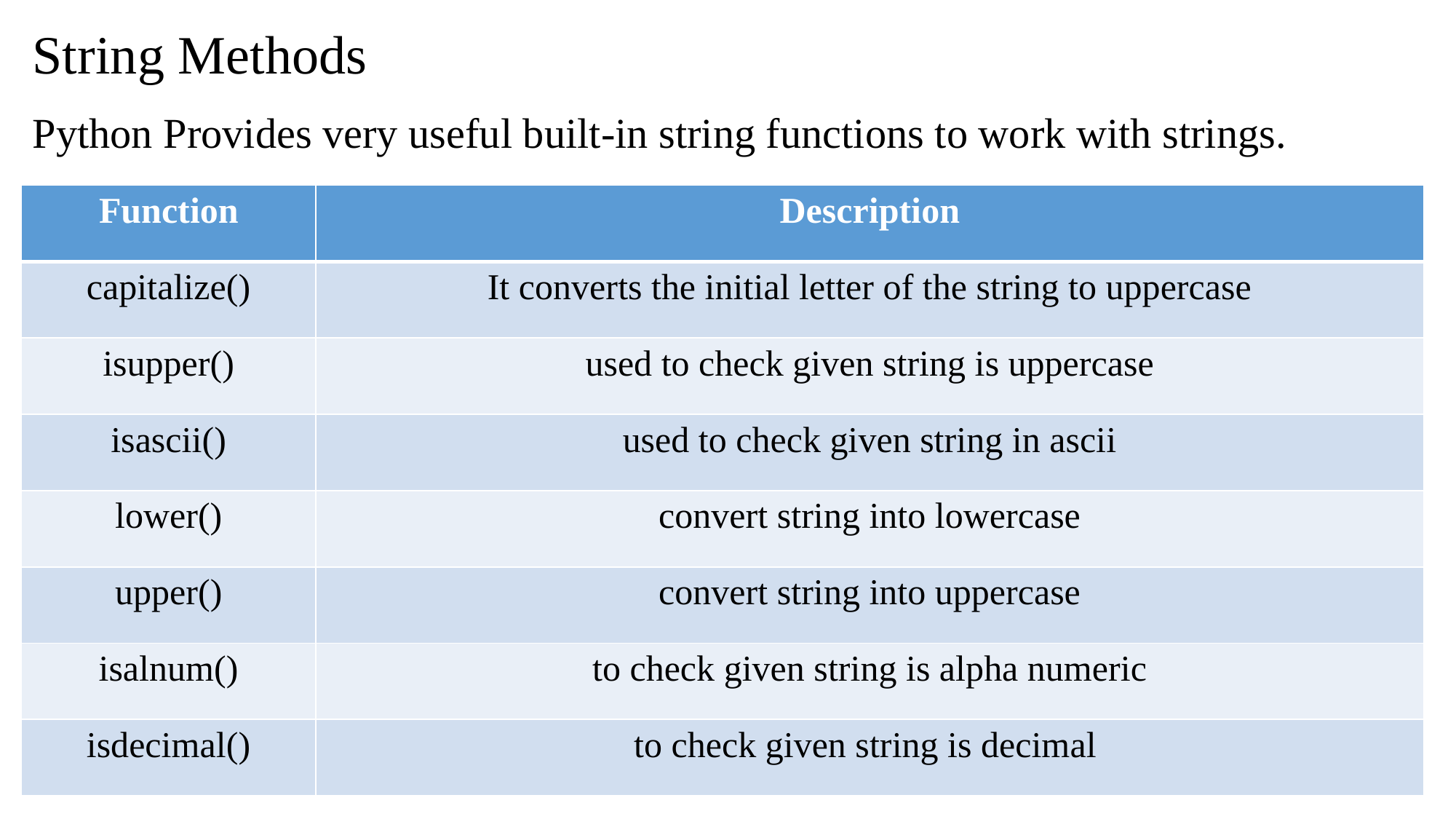

# String Methods
Python Provides very useful built-in string functions to work with strings.

| Function | Description |
| --- | --- |
| capitalize() | It converts the initial letter of the string to uppercase |
| isupper() | used to check given string is uppercase |
| isascii() | used to check given string in ascii |
| lower() | convert string into lowercase |
| upper() | convert string into uppercase |
| isalnum() | to check given string is alpha numeric |
| isdecimal() | to check given string is decimal |